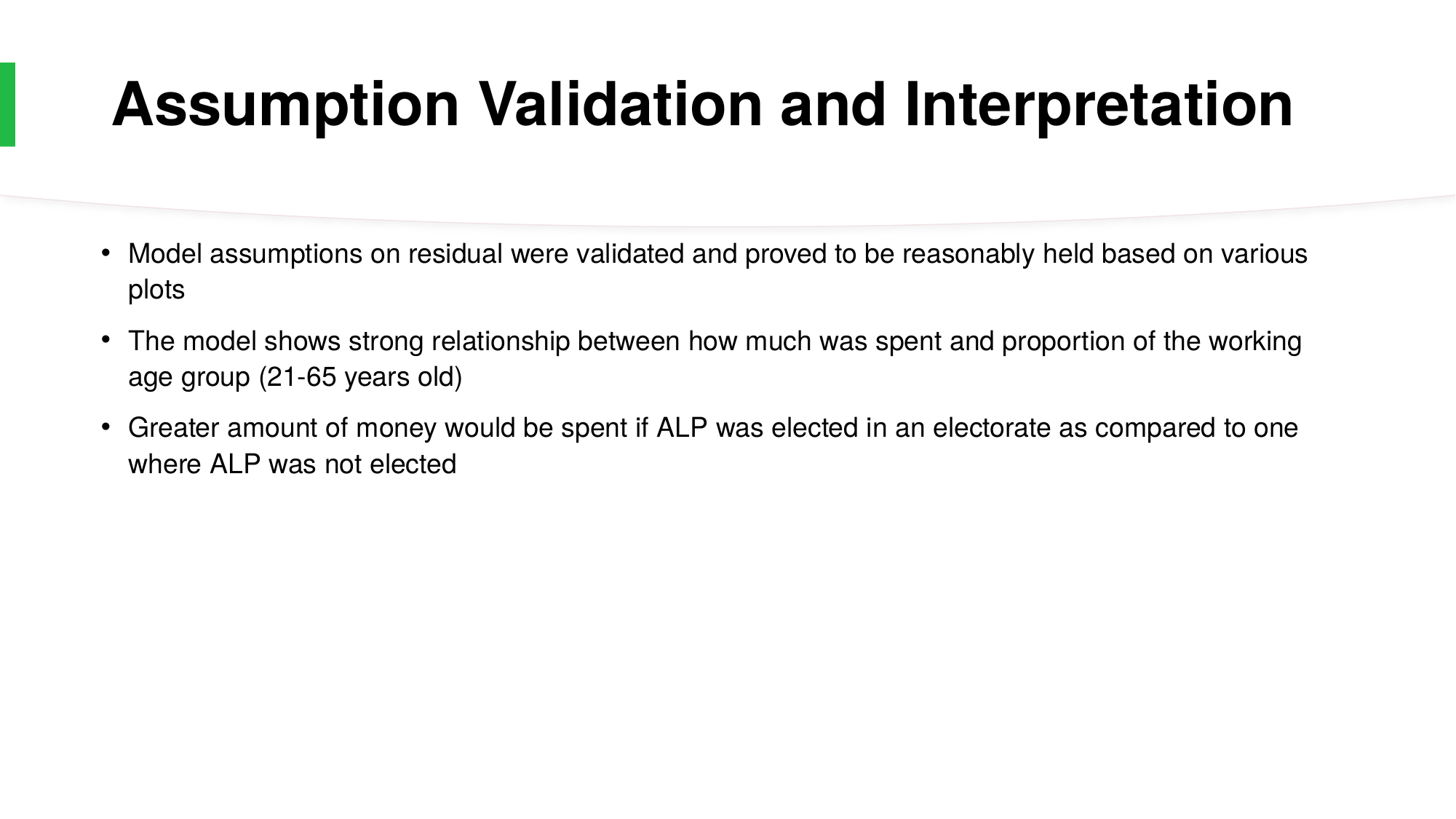

# Assumption Validation and Interpretation

Model assumptions on residual were validated and proved to be reasonably held based on various plots
The model shows strong relationship between how much was spent and proportion of the working age group (21-65 years old)
Greater amount of money would be spent if ALP was elected in an electorate as compared to one where ALP was not elected